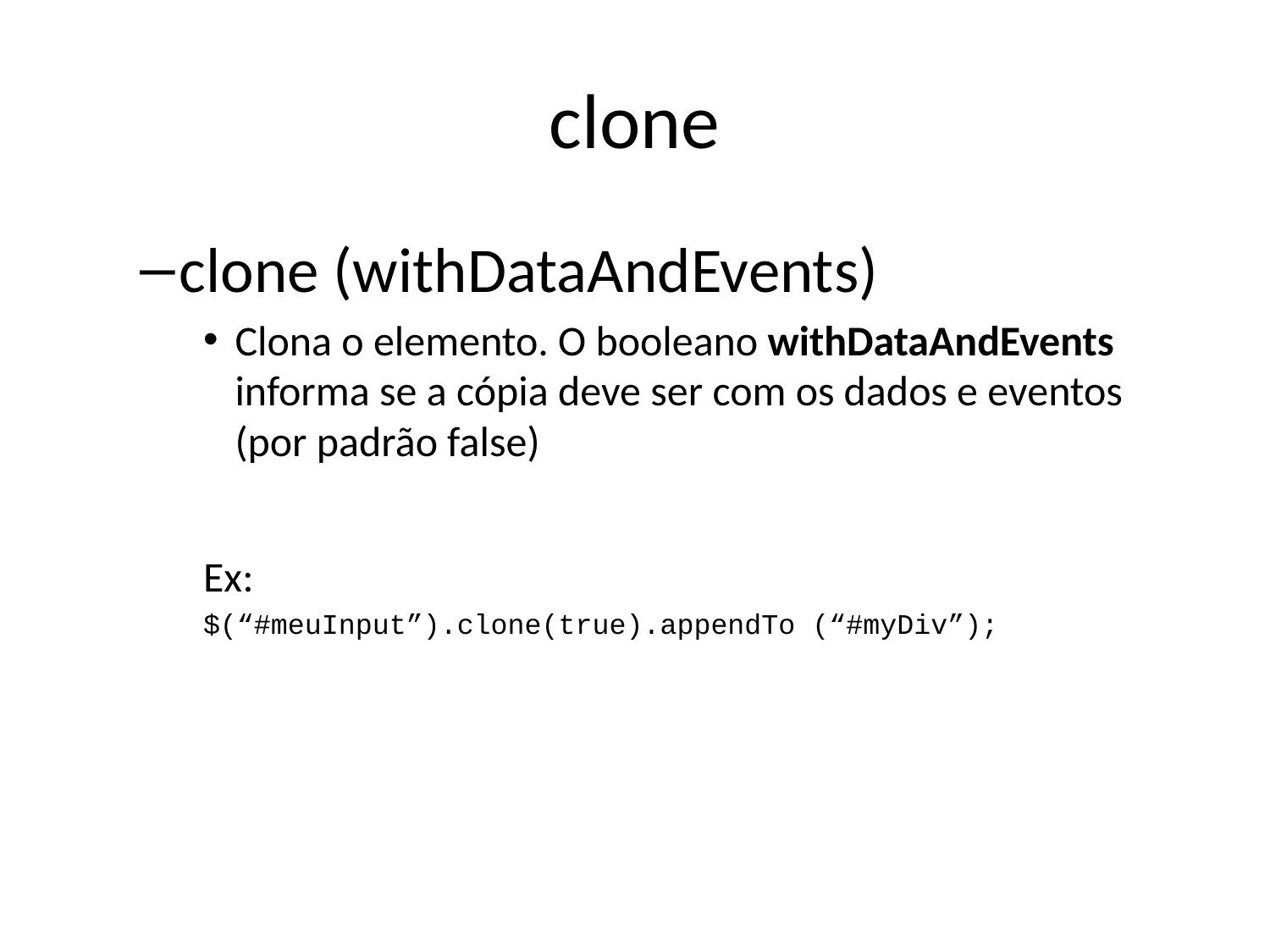

# clone
clone (withDataAndEvents)
Clona o elemento. O booleano withDataAndEvents informa se a cópia deve ser com os dados e eventos (por padrão false)

Ex:
$(“#meuInput”).clone(true).appendTo (“#myDiv”);